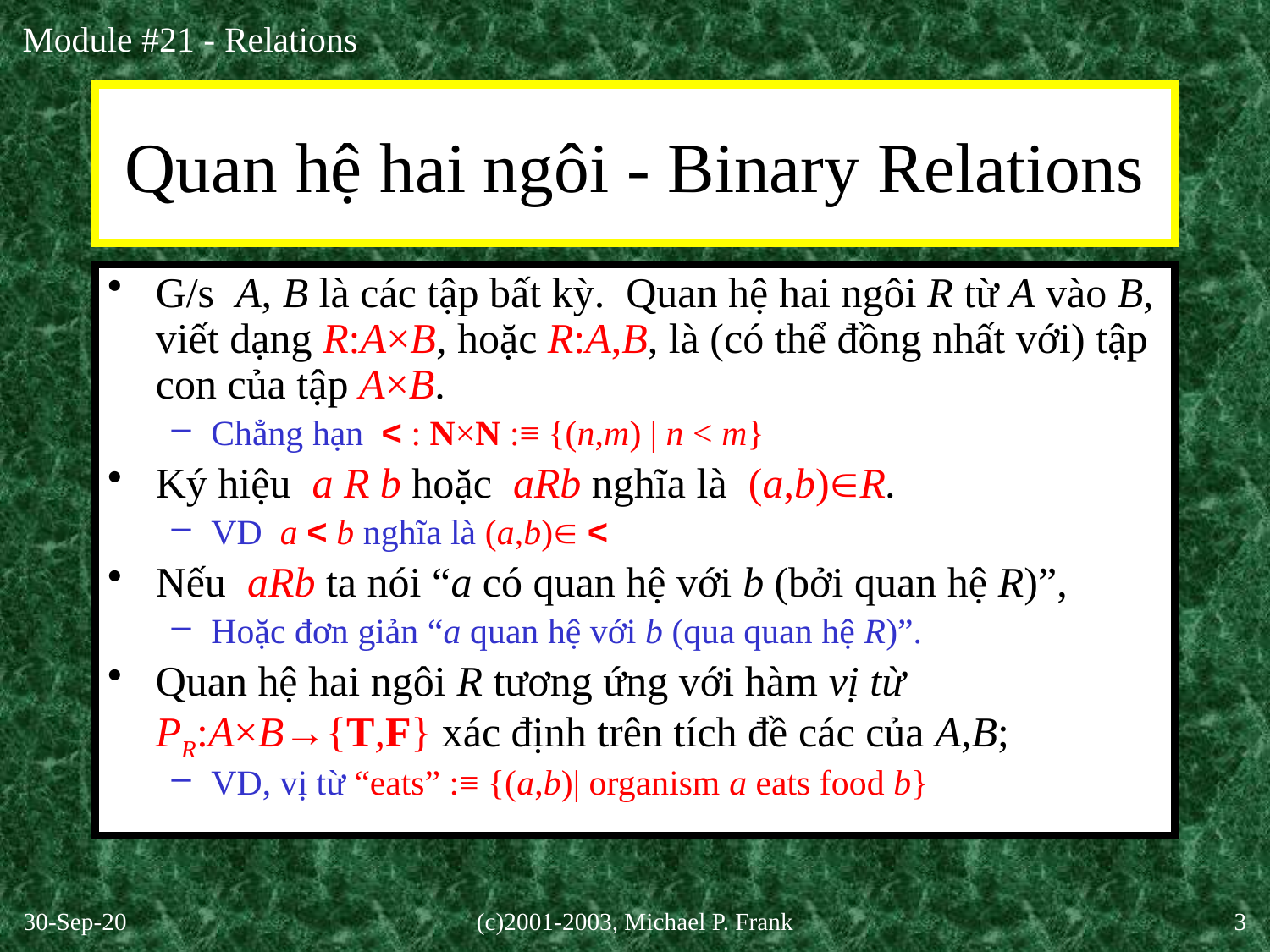

# Quan hệ hai ngôi - Binary Relations
G/s  A, B là các tập bất kỳ.  Quan hệ hai ngôi R từ A vào B, viết dạng R:A×B, hoặc R:A,B, là (có thể đồng nhất với) tập con của tập A×B.
Chẳng hạn  < : N×N :≡ {(n,m) | n < m}
Ký hiệu  a R b hoặc  aRb nghĩa là  (a,b)∈R.
VD  a < b nghĩa là (a,b)∈ <
Nếu  aRb ta nói “a có quan hệ với b (bởi quan hệ R)”,
Hoặc đơn giản “a quan hệ với b (qua quan hệ R)”.
Quan hệ hai ngôi R tương ứng với hàm vị từ  PR:A×B→{T,F} xác định trên tích đề các của A,B;
VD, vị từ “eats” :≡ {(a,b)| organism a eats food b}
30-Sep-20
(c)2001-2003, Michael P. Frank
3